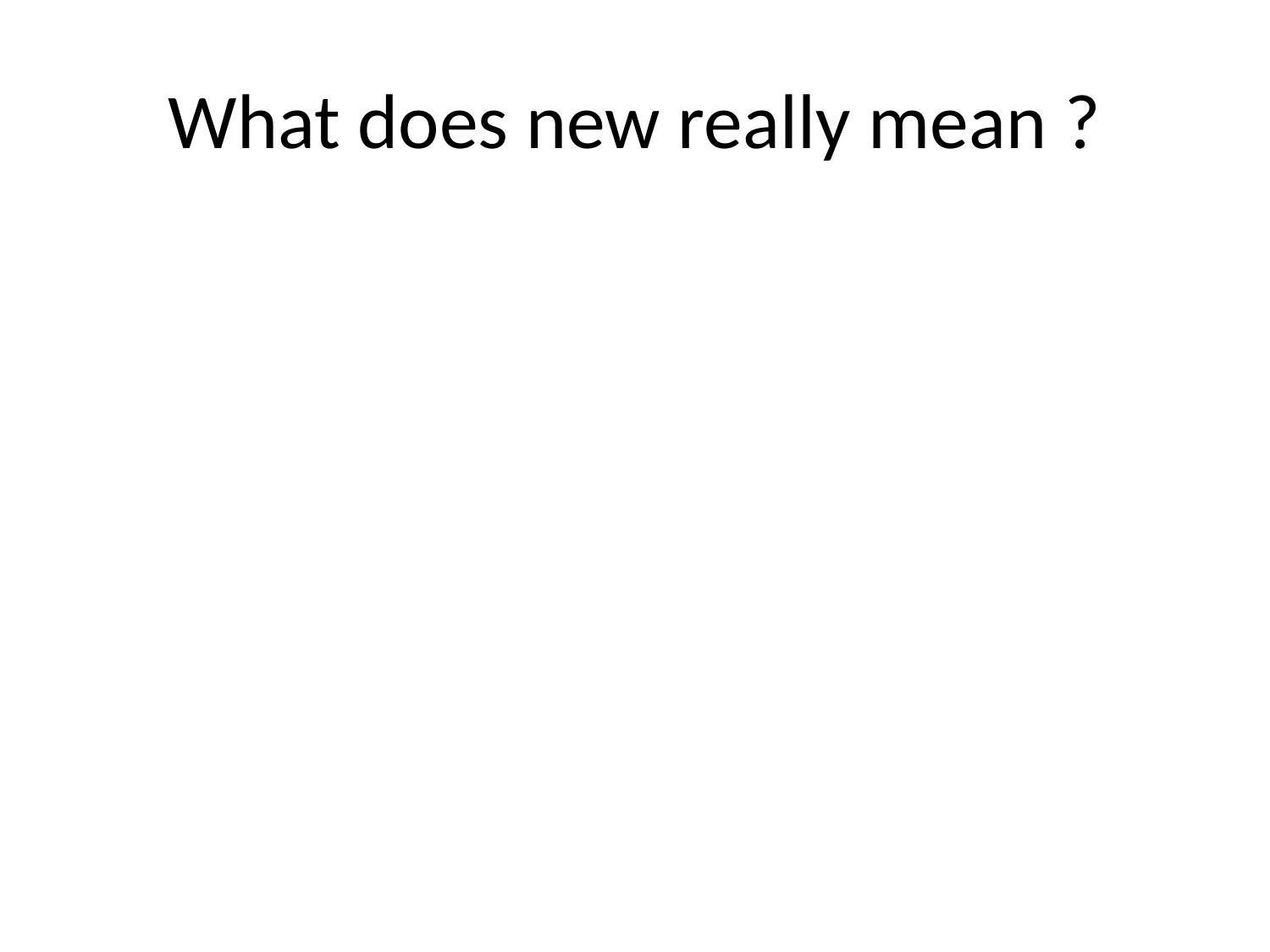

# What does new really mean ?